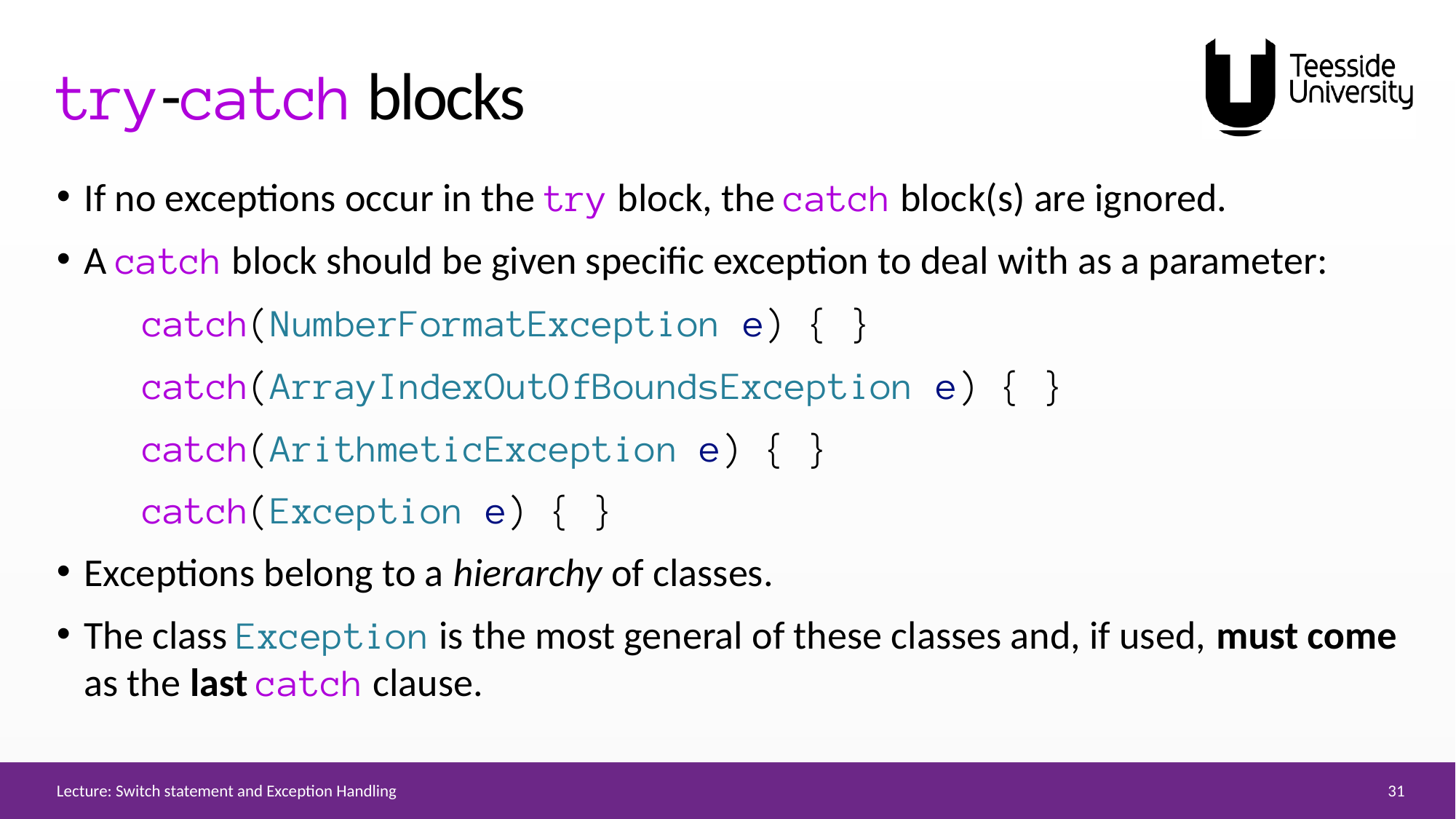

# try-catch blocks
If no exceptions occur in the try block, the catch block(s) are ignored.
A catch block should be given specific exception to deal with as a parameter:
    catch(NumberFormatException e) { }
    catch(ArrayIndexOutOfBoundsException e) { }
    catch(ArithmeticException e) { }
    catch(Exception e) { }
Exceptions belong to a hierarchy of classes.
The class Exception is the most general of these classes and, if used, must come as the last catch clause.
31
Lecture: Switch statement and Exception Handling